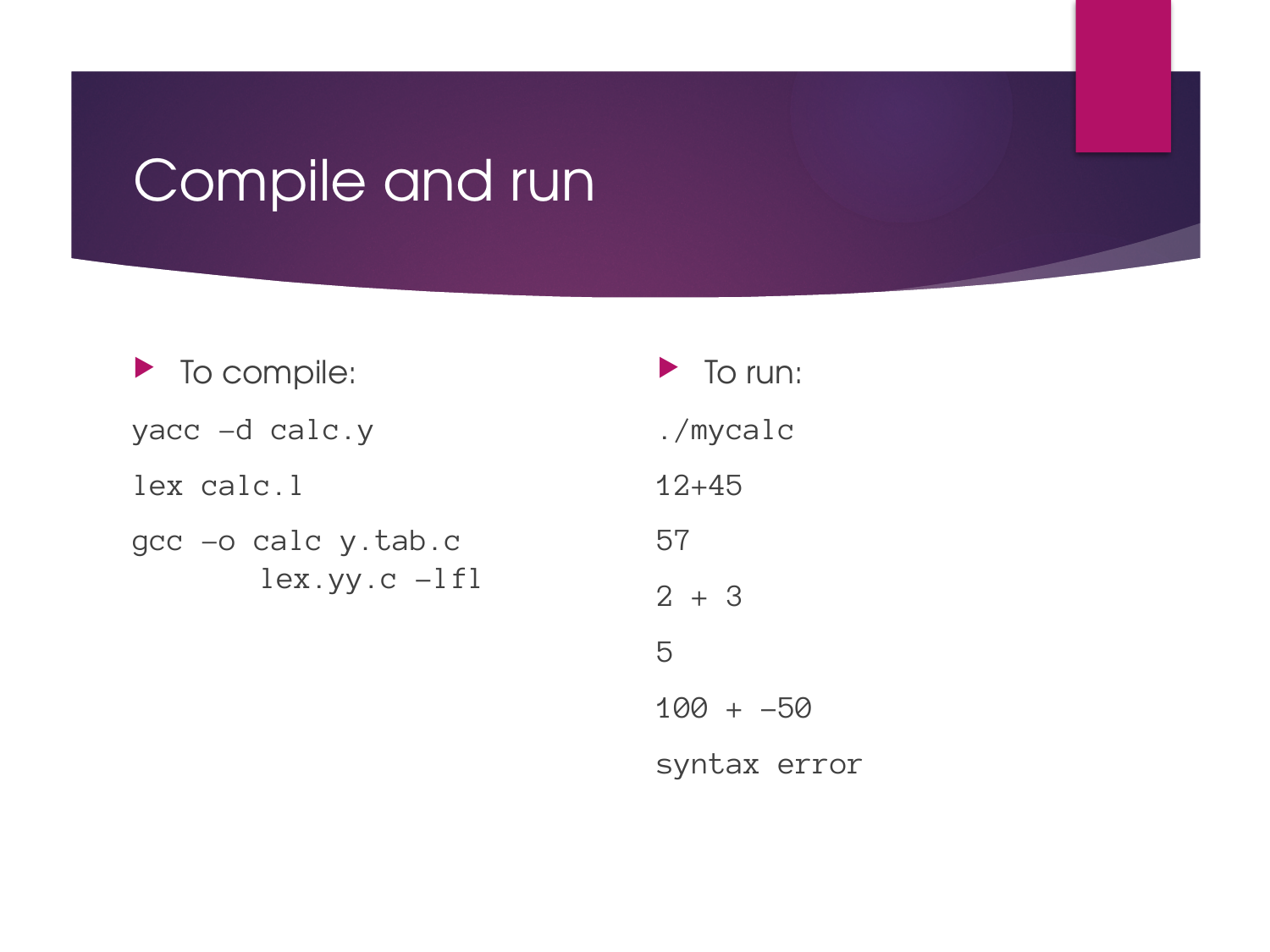

# Compile and run
To compile:
yacc –d calc.y
lex calc.l
gcc –o calc y.tab.c          	lex.yy.c -lfl
To run:
./mycalc
12+45
57
2 + 3
5
100 + -50
syntax error